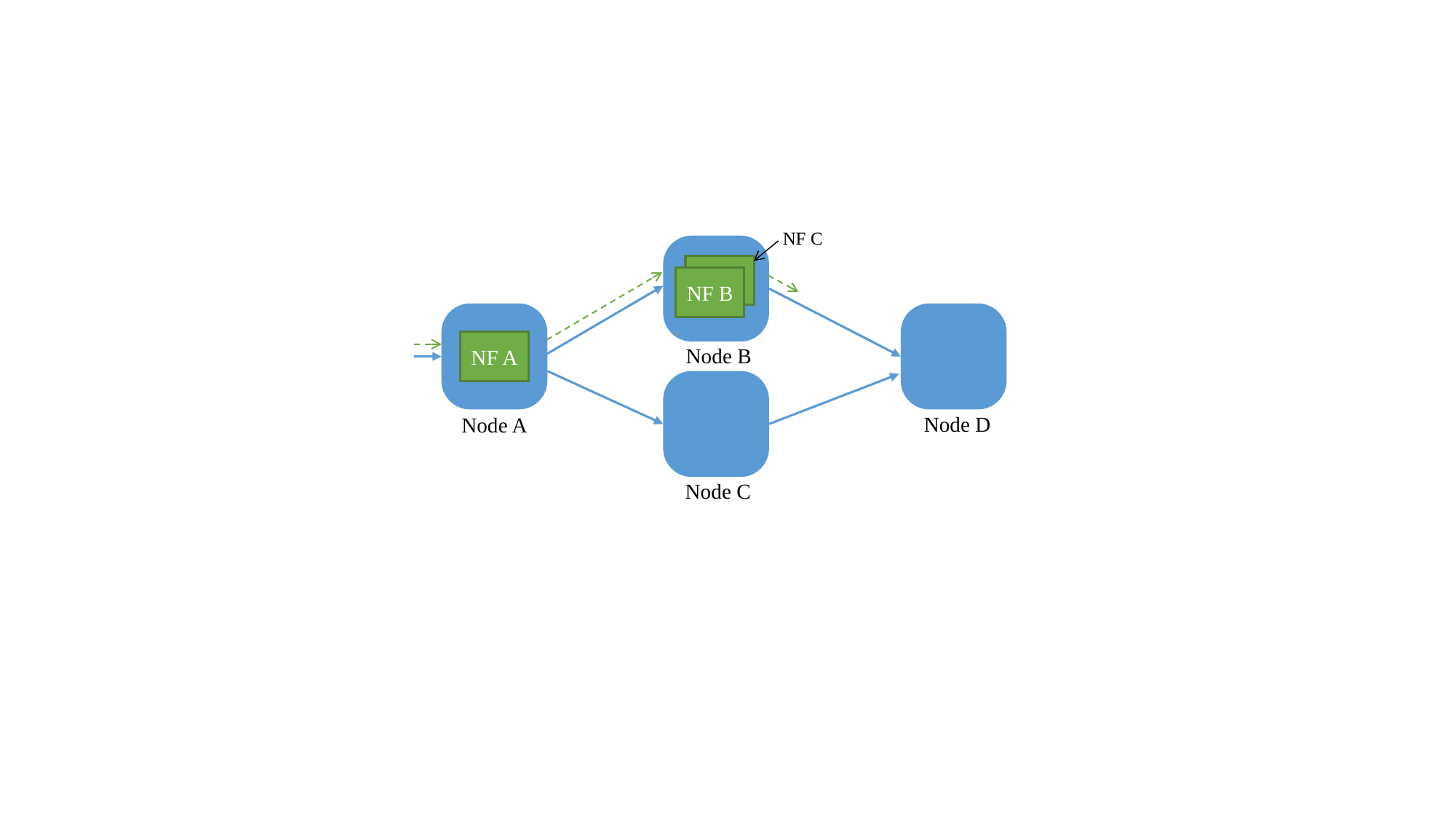

NF C
150
NF A
NF B
100

NF A
Node B

Node D
Node A
Node C